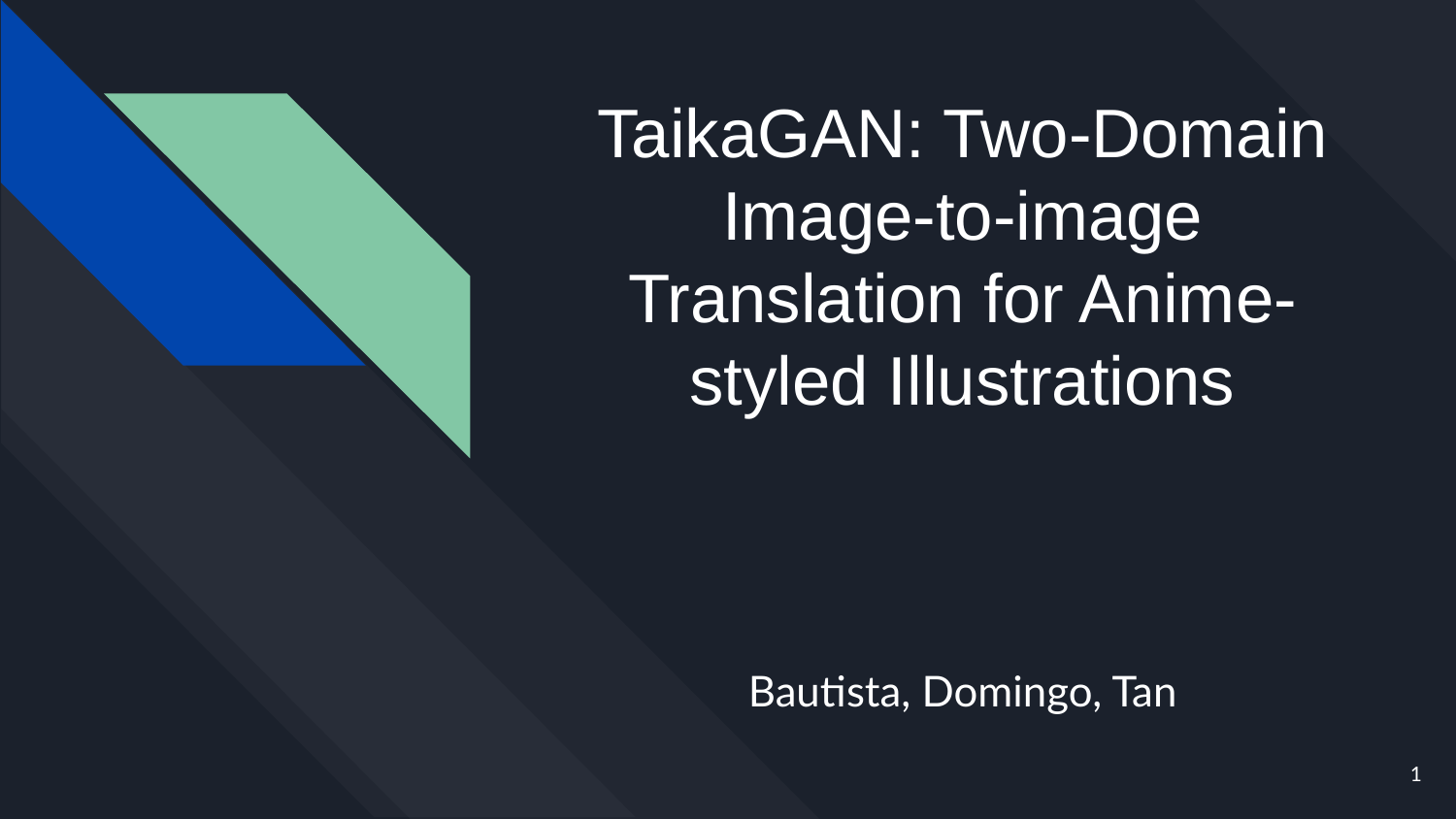

# TaikaGAN: Two-Domain Image-to-image Translation for Anime-styled Illustrations
Bautista, Domingo, Tan
1